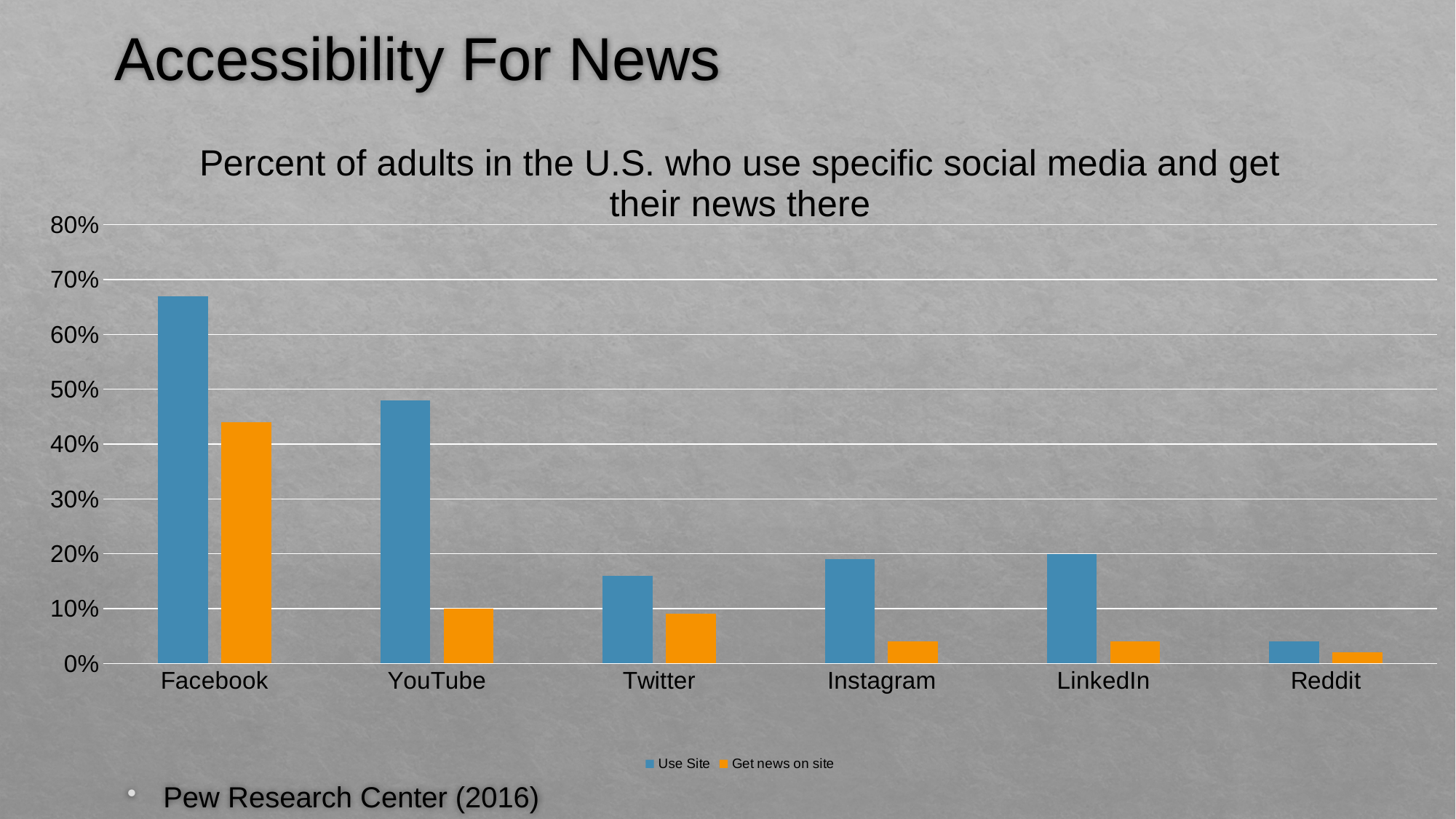

# Accessibility For News

### Chart: Percent of adults in the U.S. who use specific social media and get their news there

| Category | Use Site | Get news on site |
|---|---|---|
| Facebook | 0.67 | 0.44 |
| YouTube | 0.48 | 0.1 |
| Twitter | 0.16 | 0.09 |
| Instagram | 0.19 | 0.04 |
| LinkedIn | 0.2 | 0.04 |
| Reddit | 0.04 | 0.02 |
Pew Research Center (2016)